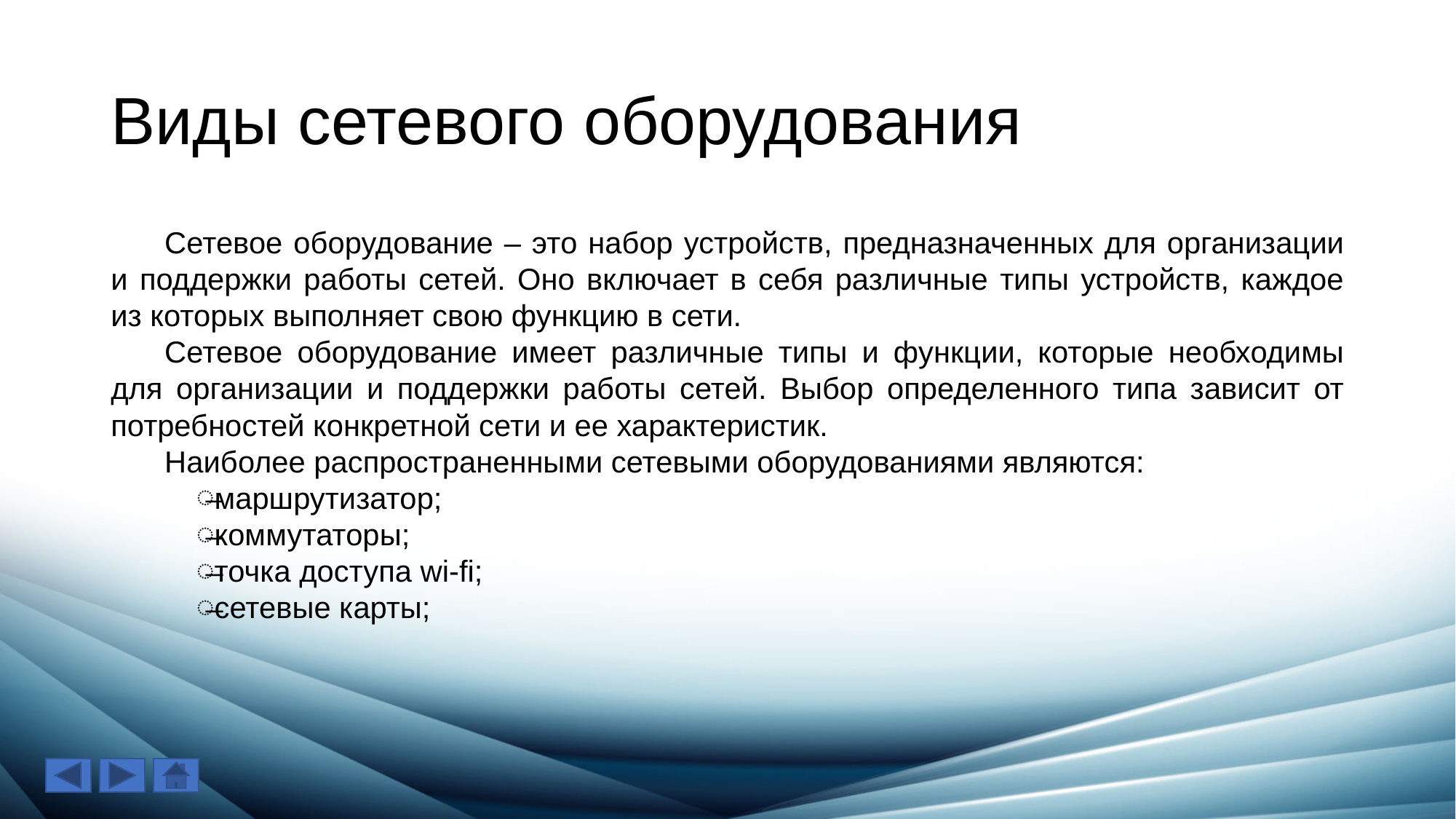

# Виды сетевого оборудования
Сетевое оборудование – это набор устройств, предназначенных для организации и поддержки работы сетей. Оно включает в себя различные типы устройств, каждое из которых выполняет свою функцию в сети.
Сетевое оборудование имеет различные типы и функции, которые необходимы для организации и поддержки работы сетей. Выбор определенного типа зависит от потребностей конкретной сети и ее характеристик.
Наиболее распространенными сетевыми оборудованиями являются:
маршрутизатор;
коммутаторы;
точка доступа wi-fi;
сетевые карты;